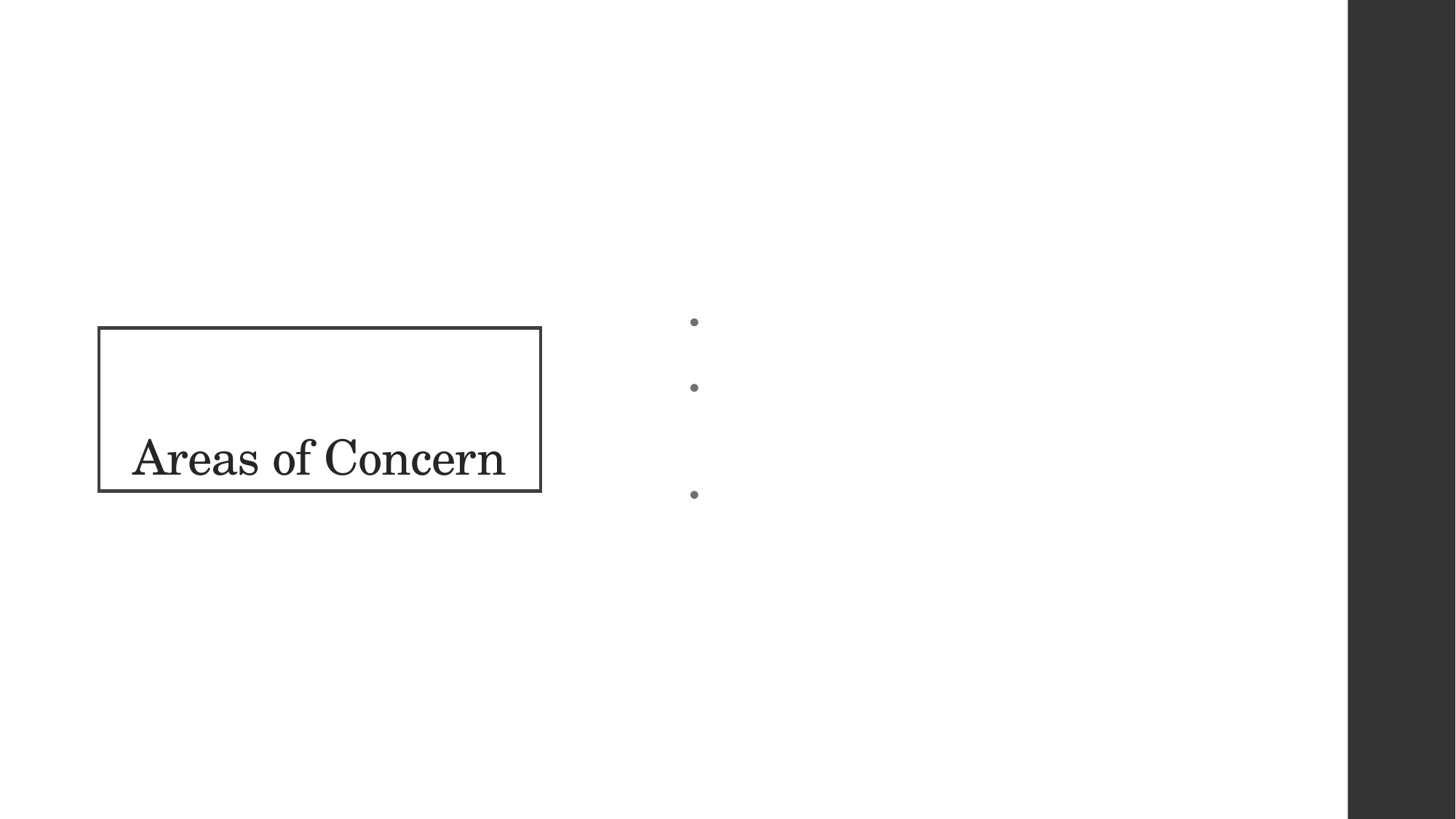

Making a character
Time Management/Communication with group members
GitHub
# Areas of Concern